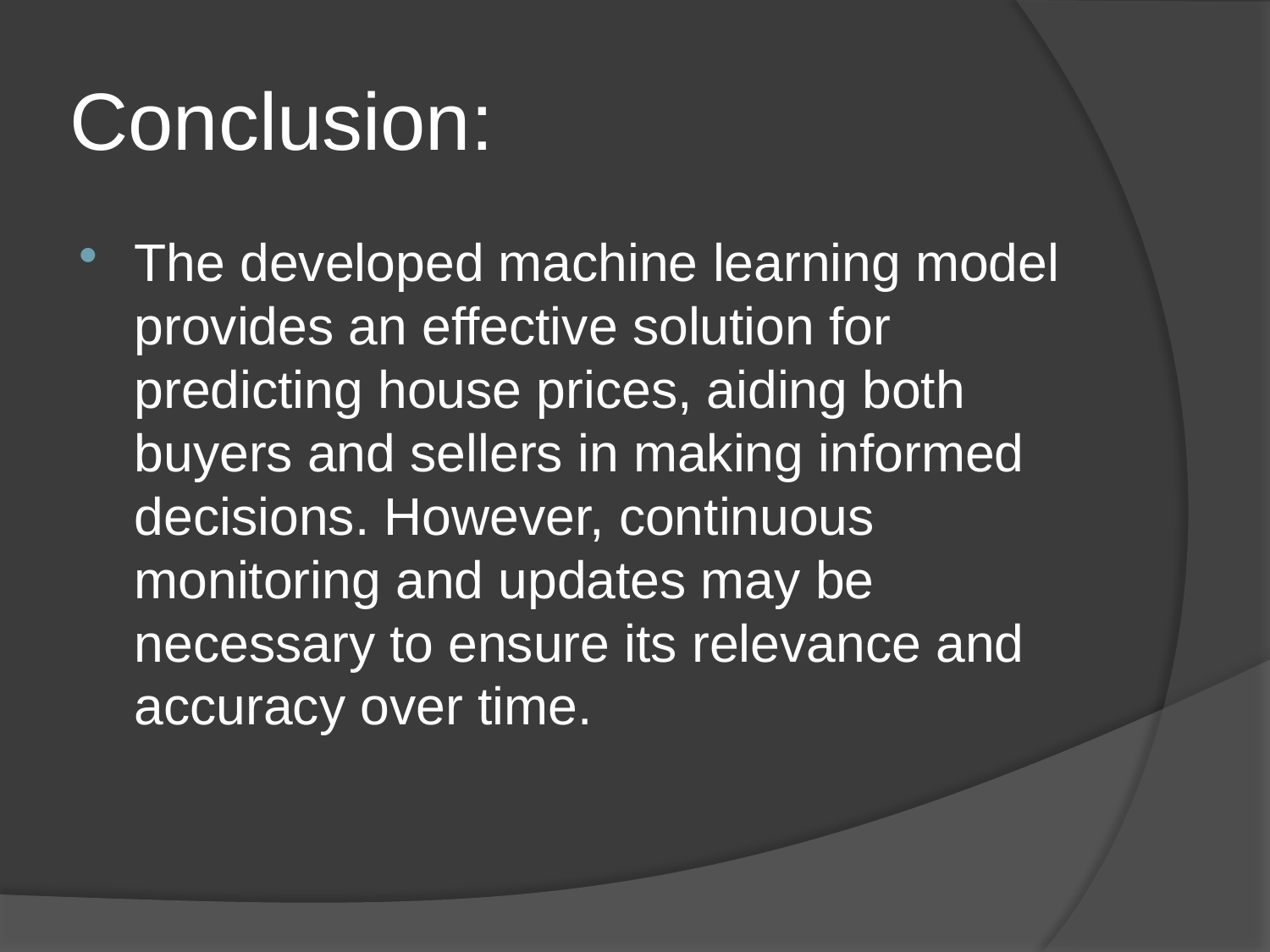

# Conclusion:
The developed machine learning model provides an effective solution for predicting house prices, aiding both buyers and sellers in making informed decisions. However, continuous monitoring and updates may be necessary to ensure its relevance and accuracy over time.